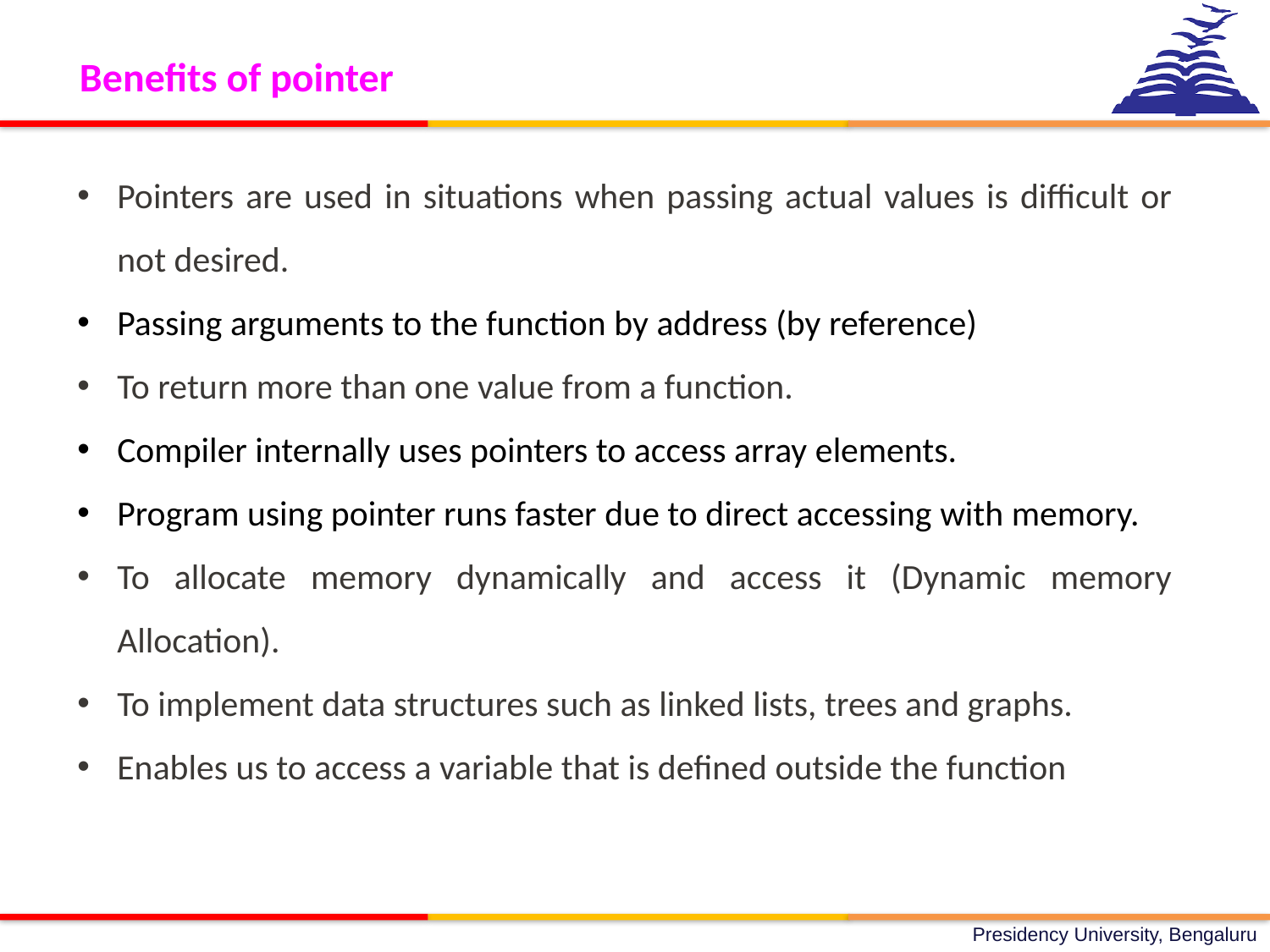

Benefits of pointer
Pointers are used in situations when passing actual values is difficult or not desired.
Passing arguments to the function by address (by reference)
To return more than one value from a function.
Compiler internally uses pointers to access array elements.
Program using pointer runs faster due to direct accessing with memory.
To allocate memory dynamically and access it (Dynamic memory Allocation).
To implement data structures such as linked lists, trees and graphs.
Enables us to access a variable that is defined outside the function